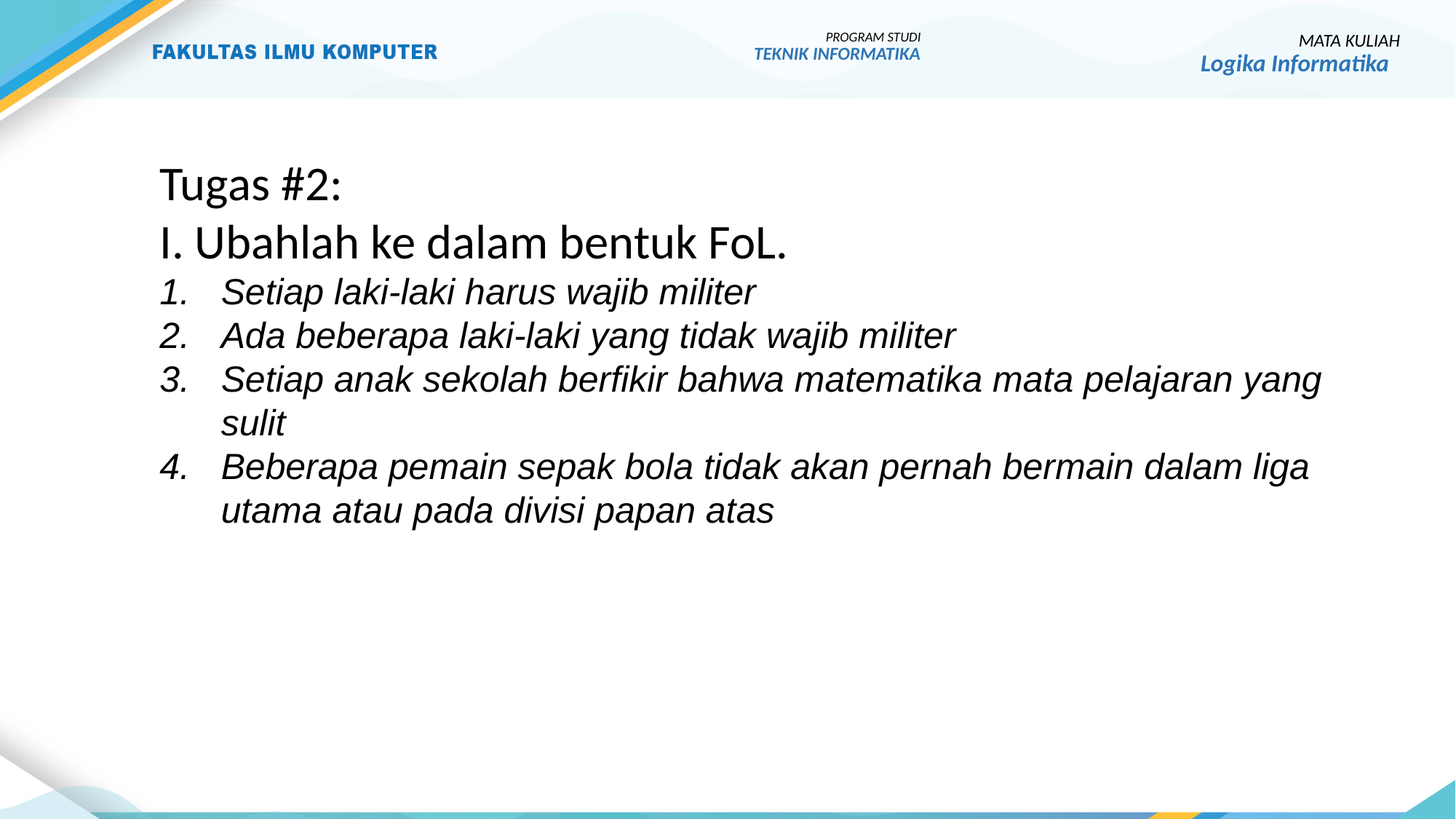

PROGRAM STUDI
TEKNIK INFORMATIKA
MATA KULIAH
Logika Informatika
Tugas #2:
I. Ubahlah ke dalam bentuk FoL.
Setiap laki-laki harus wajib militer
Ada beberapa laki-laki yang tidak wajib militer
Setiap anak sekolah berfikir bahwa matematika mata pelajaran yang sulit
Beberapa pemain sepak bola tidak akan pernah bermain dalam liga utama atau pada divisi papan atas